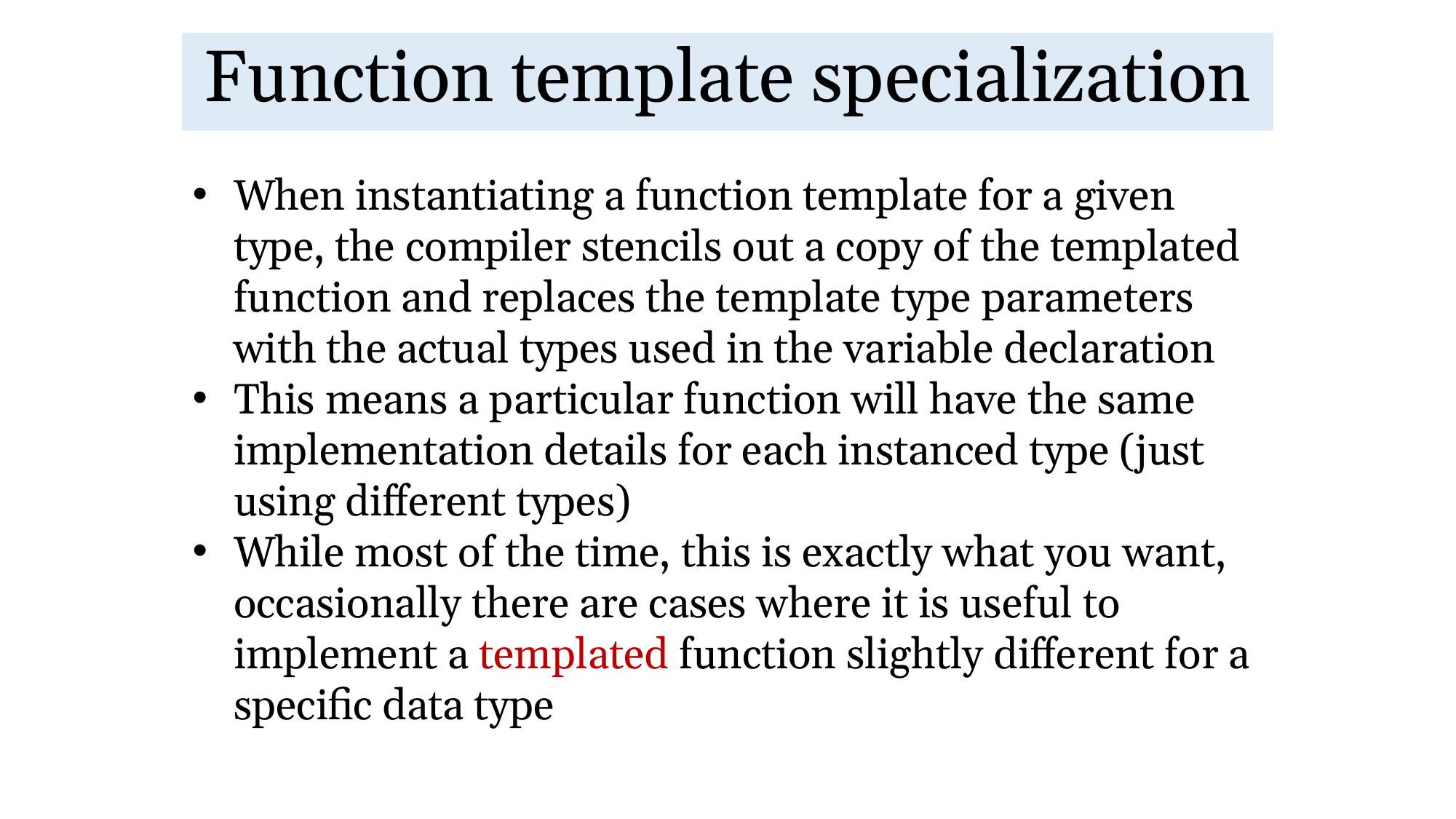

Function template specialization
When instantiating a function template for a given type, the compiler stencils out a copy of the templated function and replaces the template type parameters with the actual types used in the variable declaration
This means a particular function will have the same implementation details for each instanced type (just using different types)
While most of the time, this is exactly what you want, occasionally there are cases where it is useful to implement a templated function slightly different for a specific data type